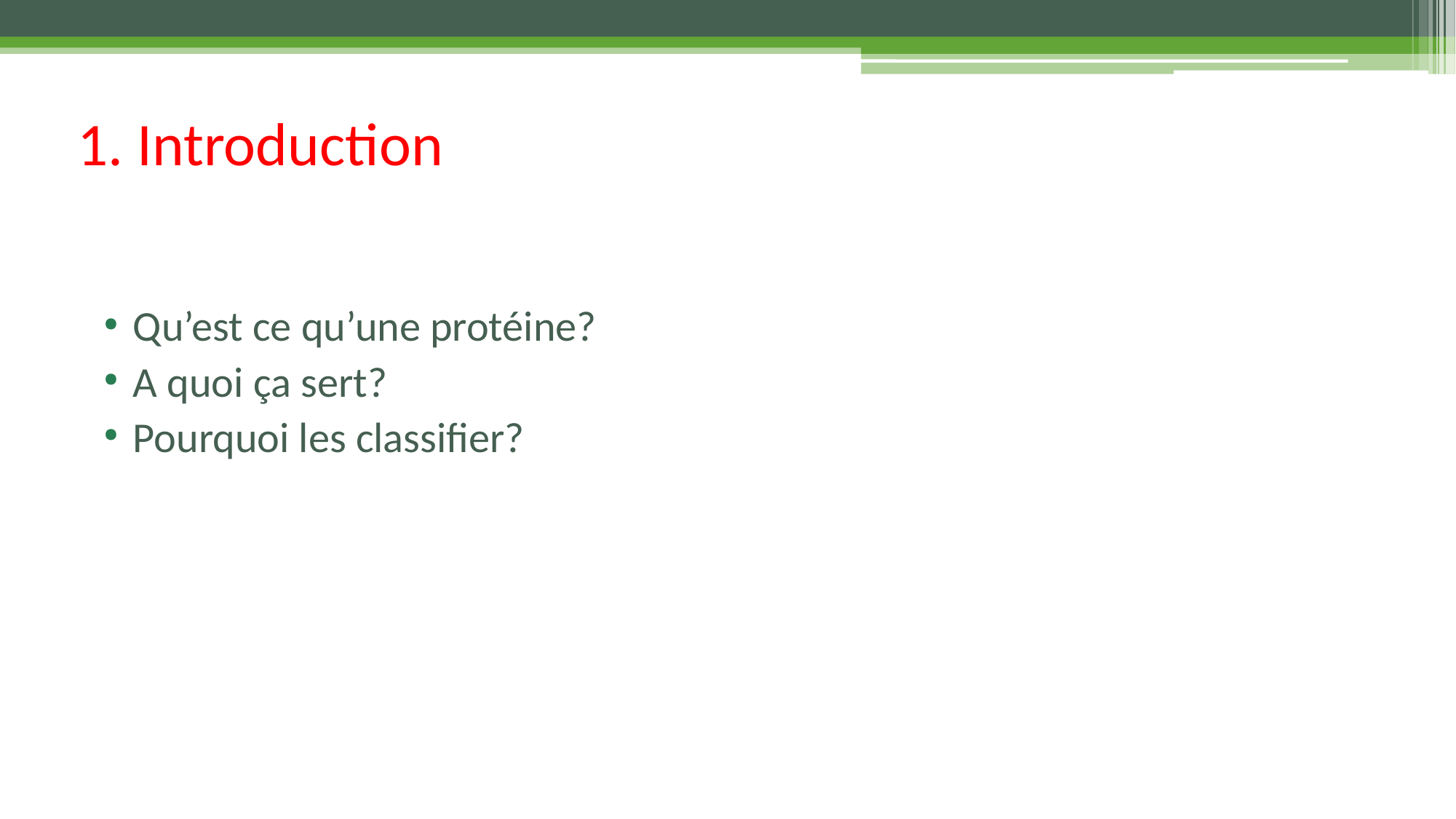

# 1. Introduction
Qu’est ce qu’une protéine?
A quoi ça sert?
Pourquoi les classifier?